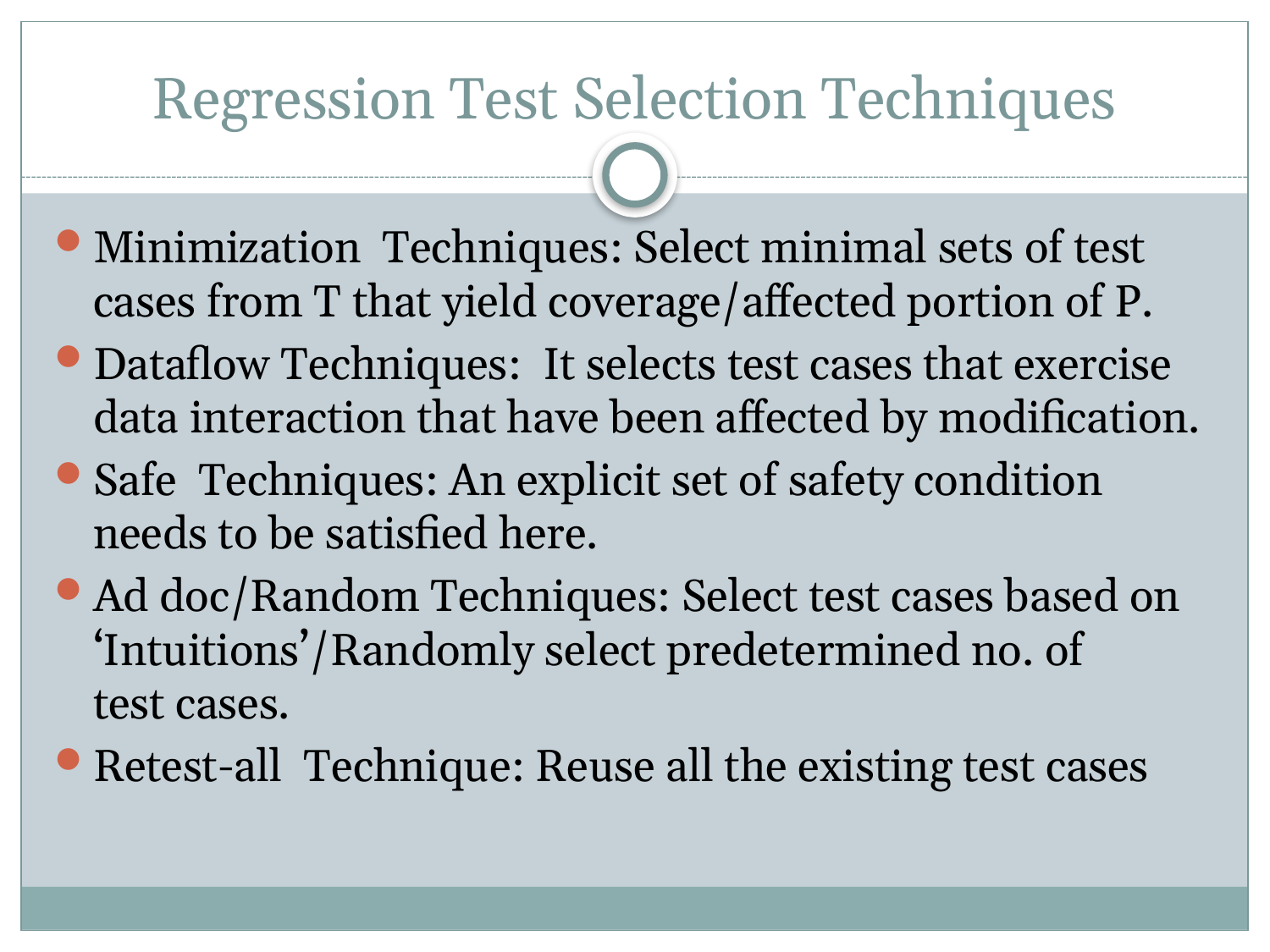

# Regression Test Selection Techniques
Minimization  Techniques: Select minimal sets of test cases from T that yield coverage/affected portion of P.
Dataflow Techniques:  It selects test cases that exercise data interaction that have been affected by modification.
Safe  Techniques: An explicit set of safety condition needs to be satisfied here.
Ad doc/Random Techniques: Select test cases based on ‘Intuitions’/Randomly select predetermined no. of         test cases.
Retest-all  Technique: Reuse all the existing test cases